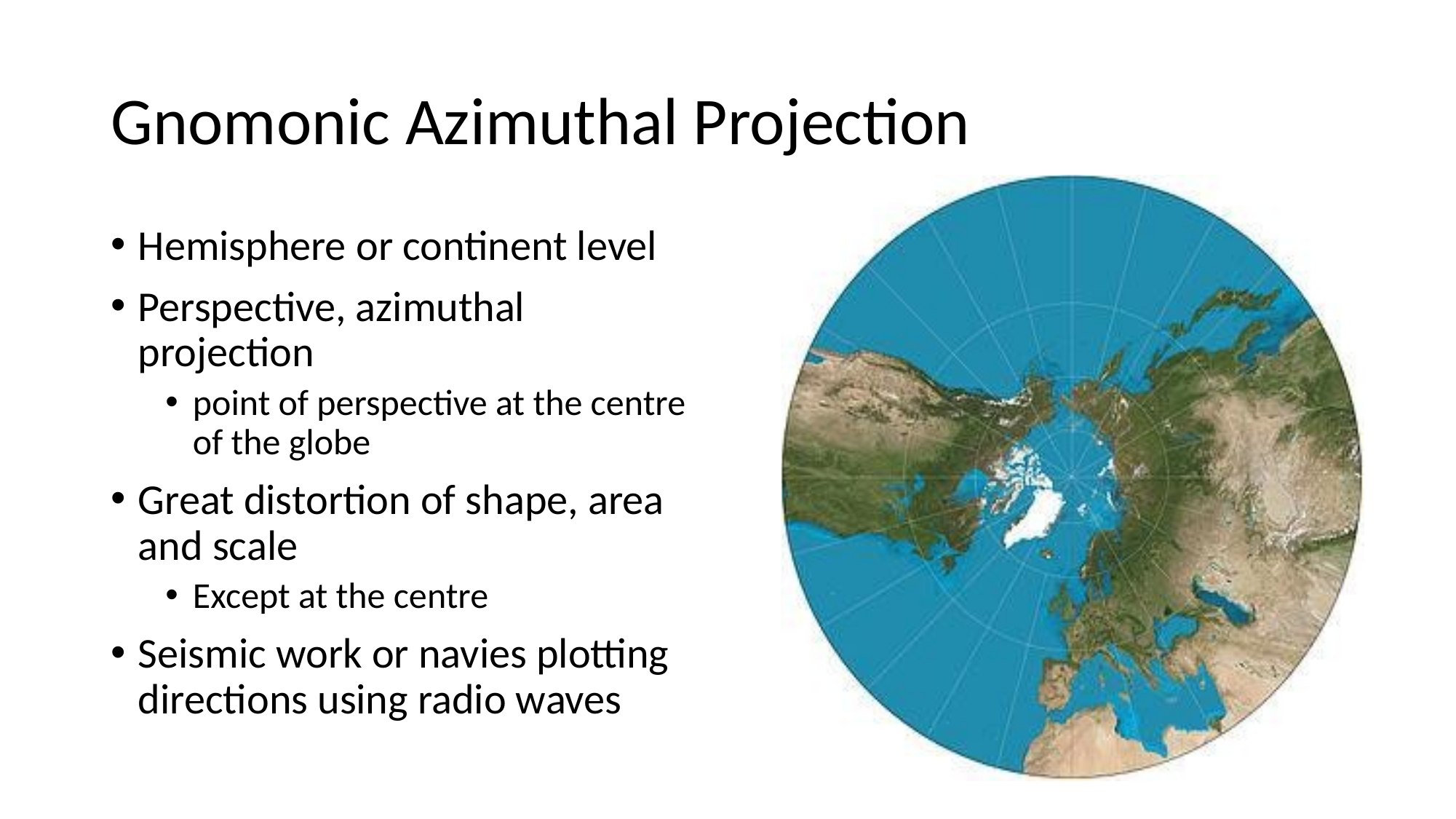

# Gnomonic Azimuthal Projection

Hemisphere or continent level
Perspective, azimuthal projection
point of perspective at the centre of the globe
Great distortion of shape, area and scale
Except at the centre
Seismic work or navies plotting directions using radio waves